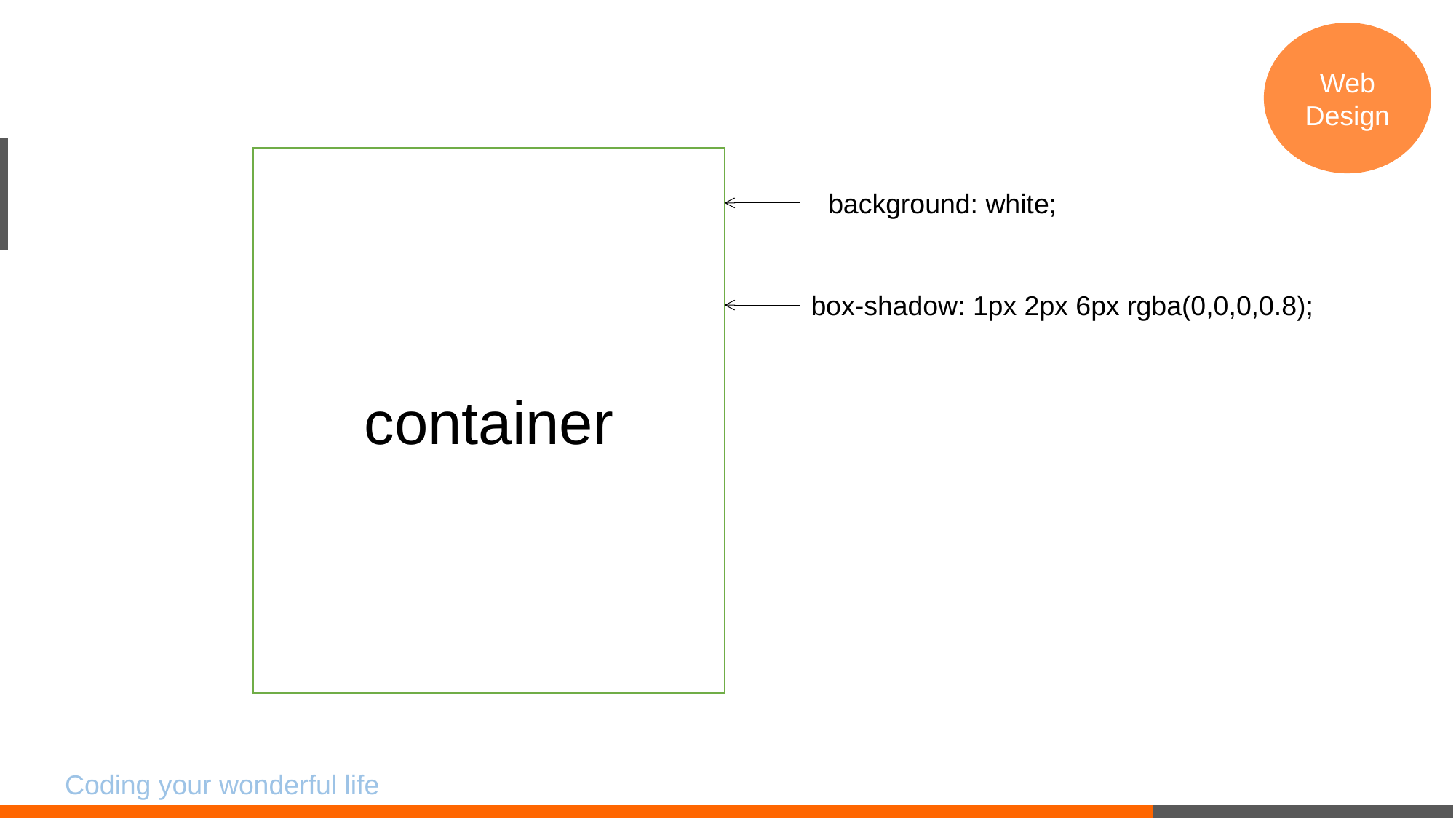

Web Design

background: white;
box-shadow: 1px 2px 6px rgba(0,0,0,0.8);
container
Coding your wonderful life